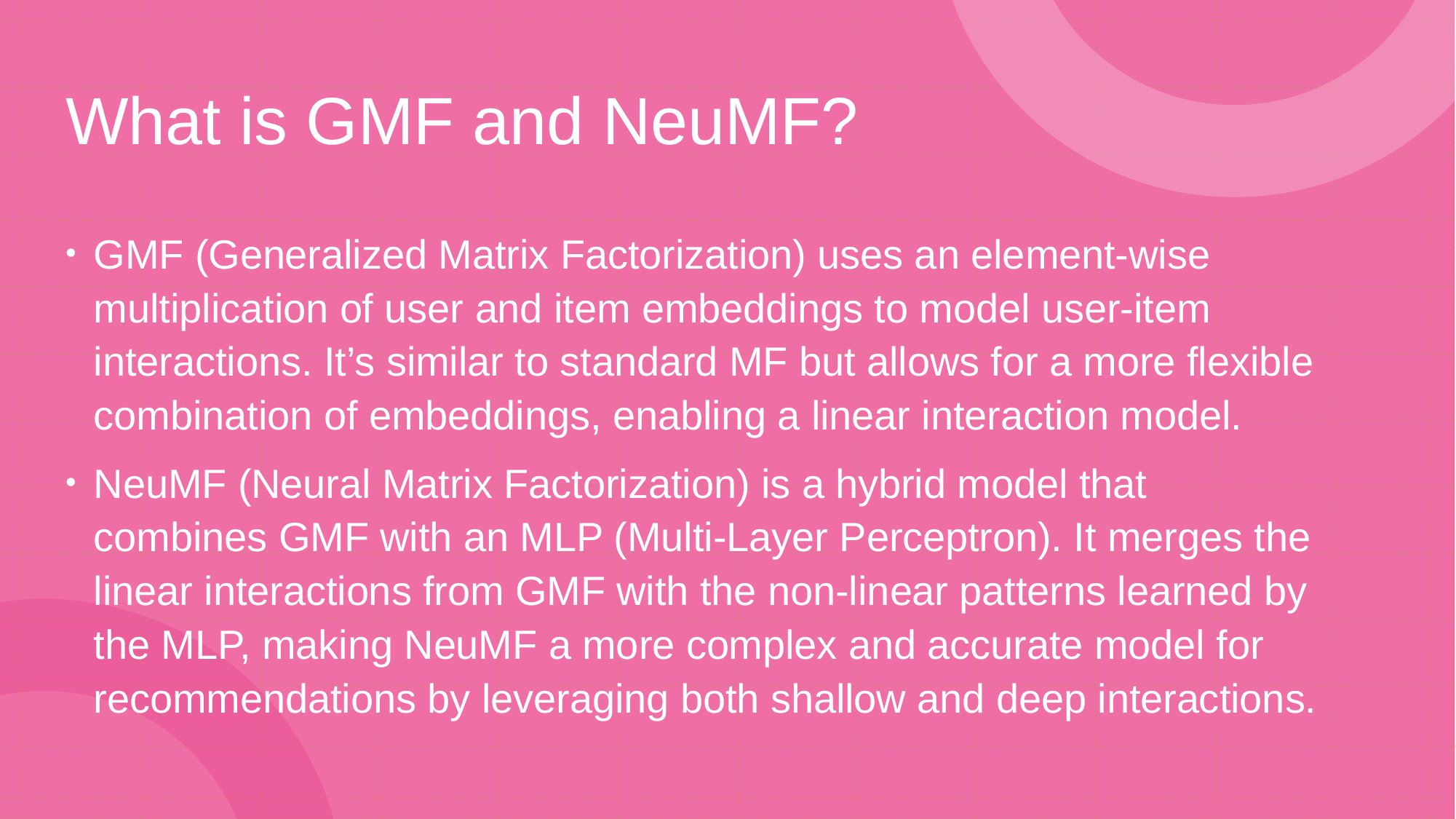

# What is GMF and NeuMF?
GMF (Generalized Matrix Factorization) uses an element-wise multiplication of user and item embeddings to model user-item interactions. It’s similar to standard MF but allows for a more flexible combination of embeddings, enabling a linear interaction model.
NeuMF (Neural Matrix Factorization) is a hybrid model that combines GMF with an MLP (Multi-Layer Perceptron). It merges the linear interactions from GMF with the non-linear patterns learned by the MLP, making NeuMF a more complex and accurate model for recommendations by leveraging both shallow and deep interactions.